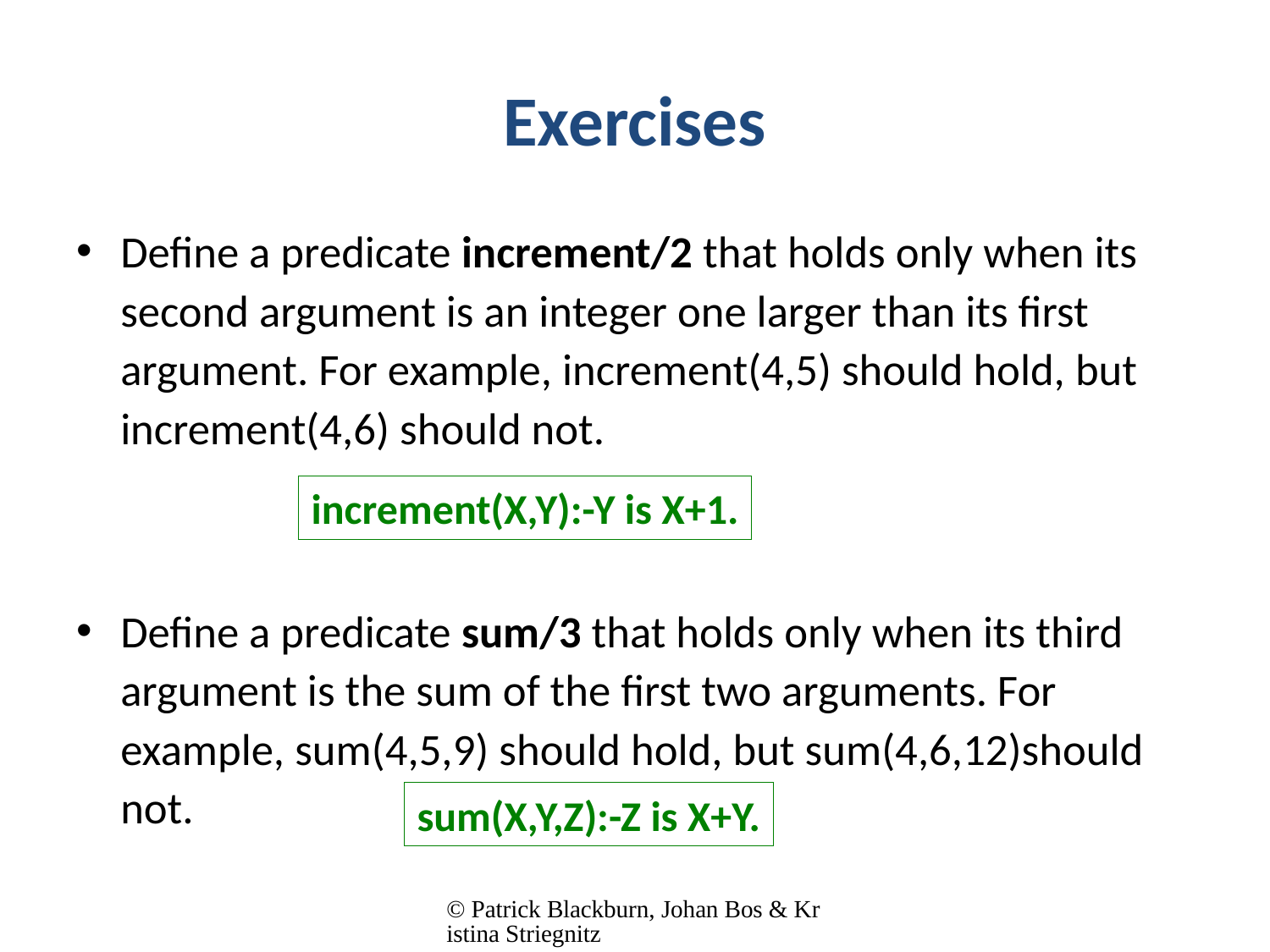

# Exercises
Define a predicate increment/2 that holds only when its second argument is an integer one larger than its first argument. For example, increment(4,5) should hold, but increment(4,6) should not.

Define a predicate sum/3 that holds only when its third argument is the sum of the first two arguments. For example, sum(4,5,9) should hold, but sum(4,6,12)should not.
increment(X,Y):-Y is X+1.
sum(X,Y,Z):-Z is X+Y.
© Patrick Blackburn, Johan Bos & Kristina Striegnitz